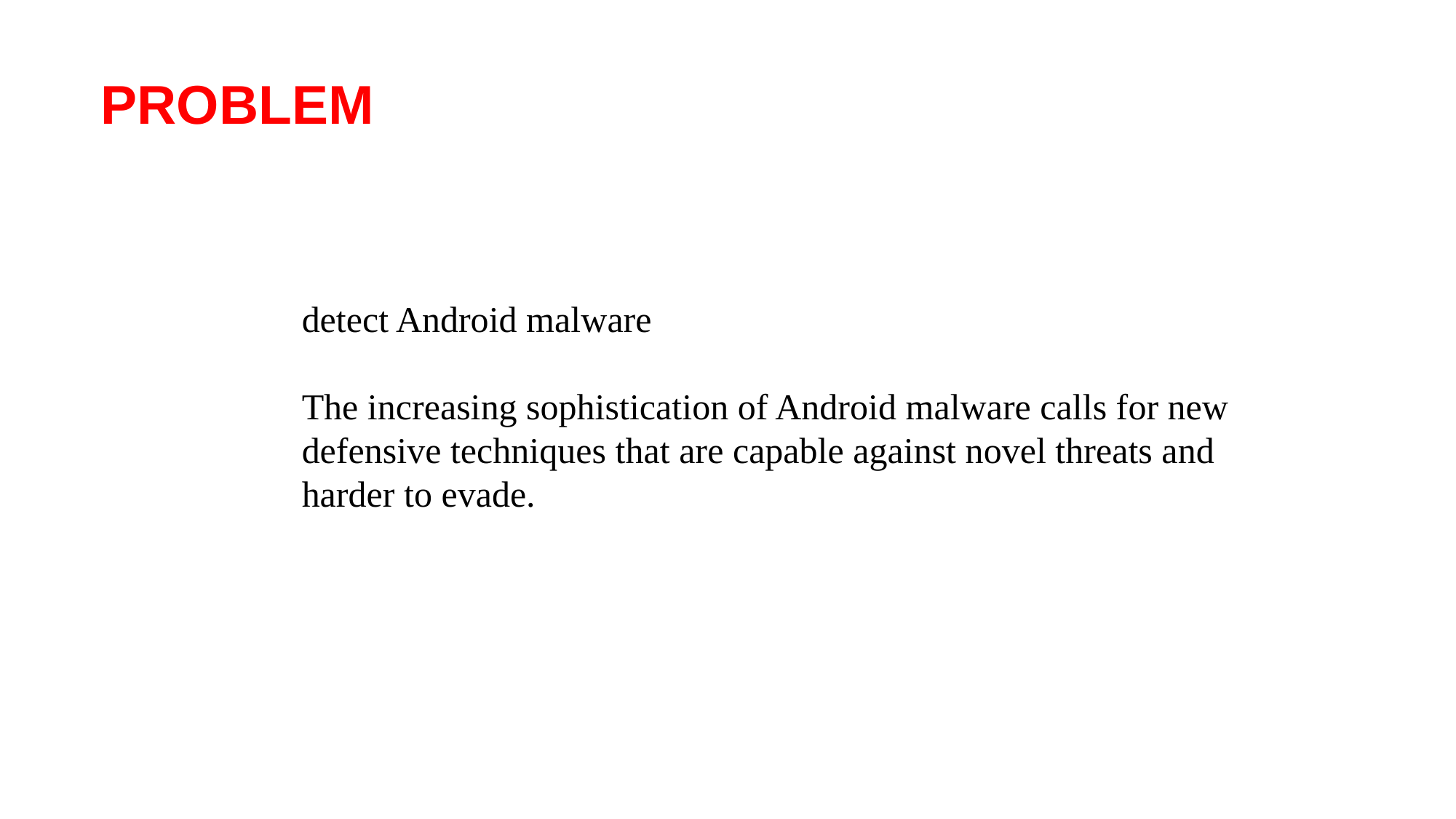

PROBLEM
detect Android malware

The increasing sophistication of Android malware calls for new defensive techniques that are capable against novel threats and
harder to evade.